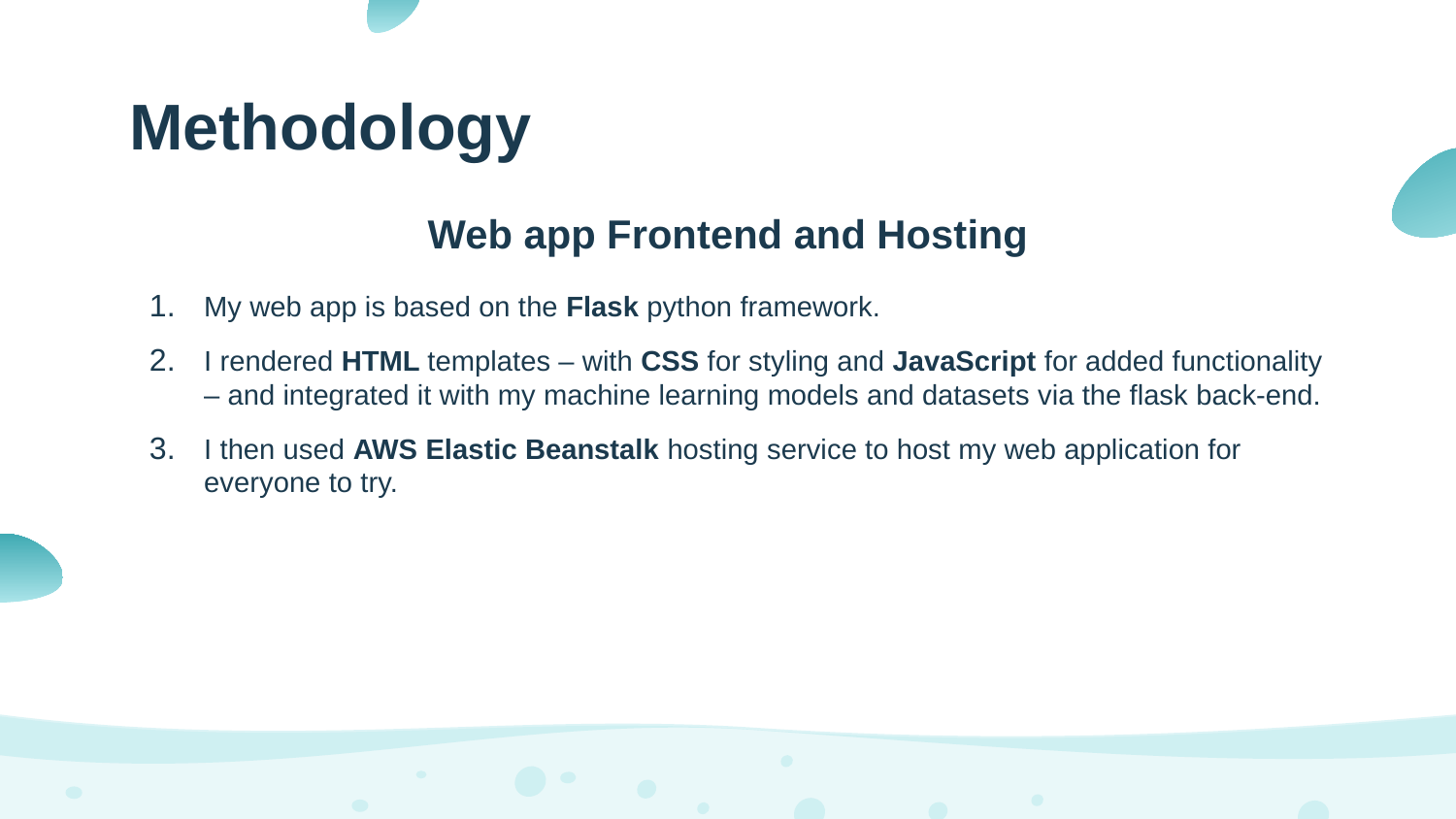

# Methodology
Web app Frontend and Hosting
My web app is based on the Flask python framework.
I rendered HTML templates – with CSS for styling and JavaScript for added functionality – and integrated it with my machine learning models and datasets via the flask back-end.
I then used AWS Elastic Beanstalk hosting service to host my web application for everyone to try.